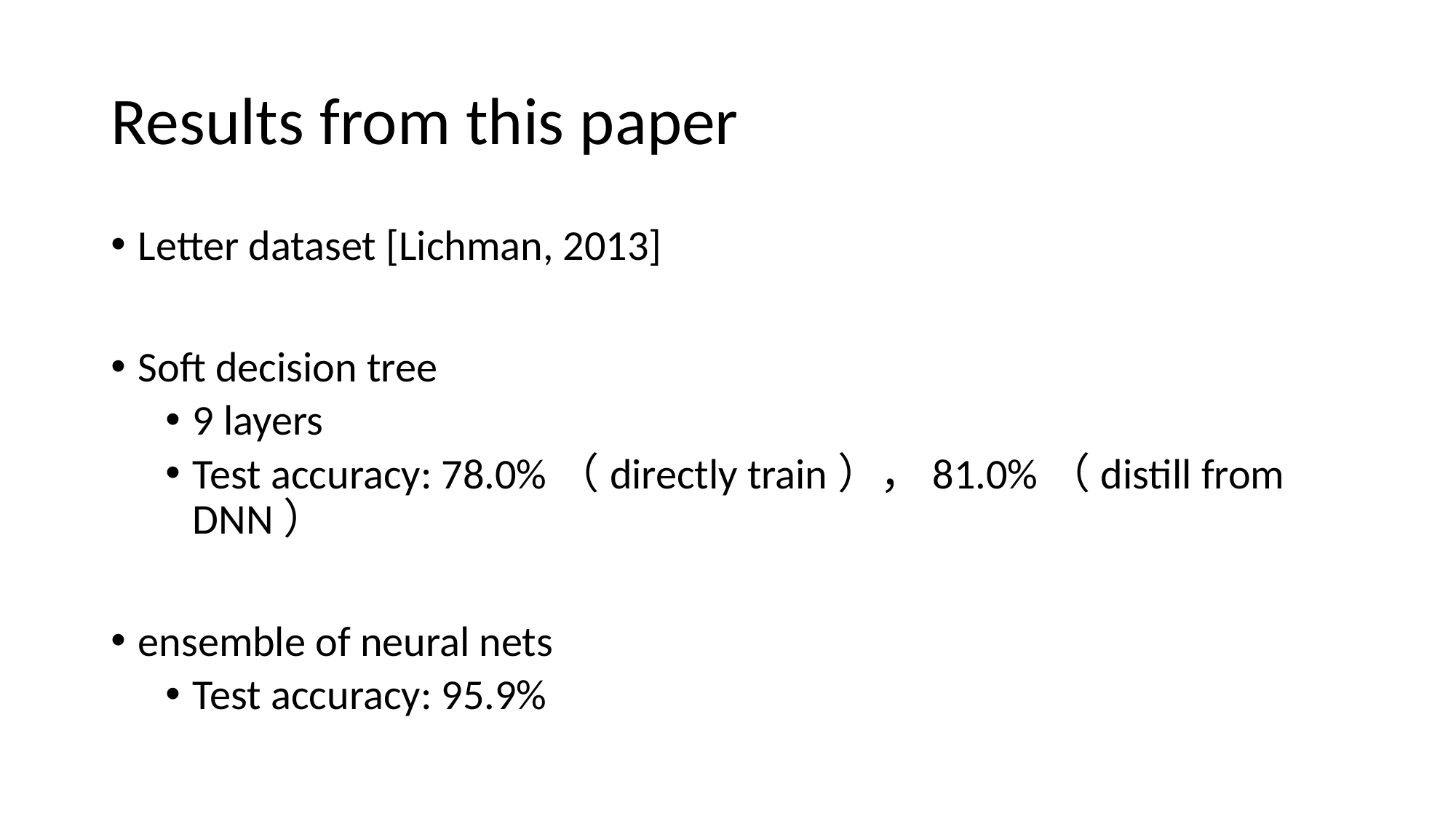

# Results from this paper
Letter dataset [Lichman, 2013]

Soft decision tree
9 layers
Test accuracy: 78.0%（directly train），81.0%（distill from DNN）

ensemble of neural nets
Test accuracy: 95.9%